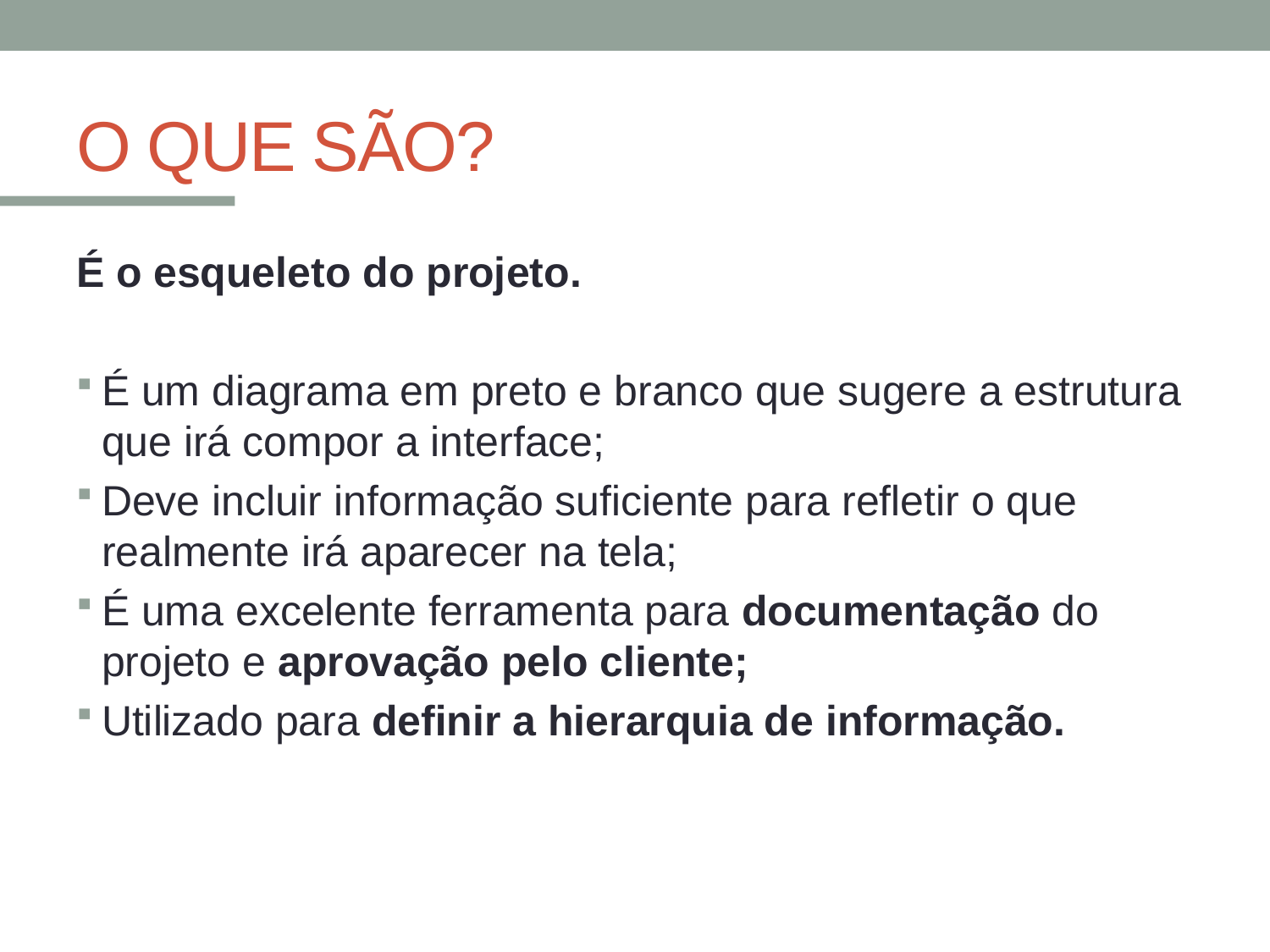

# O QUE SÃO?

É o esqueleto do projeto.

É um diagrama em preto e branco que sugere a estrutura que irá compor a interface;
Deve incluir informação suﬁciente para reﬂetir o que realmente irá aparecer na tela;
É uma excelente ferramenta para documentação do projeto e aprovação pelo cliente;
Utilizado para deﬁnir a hierarquia de informação.